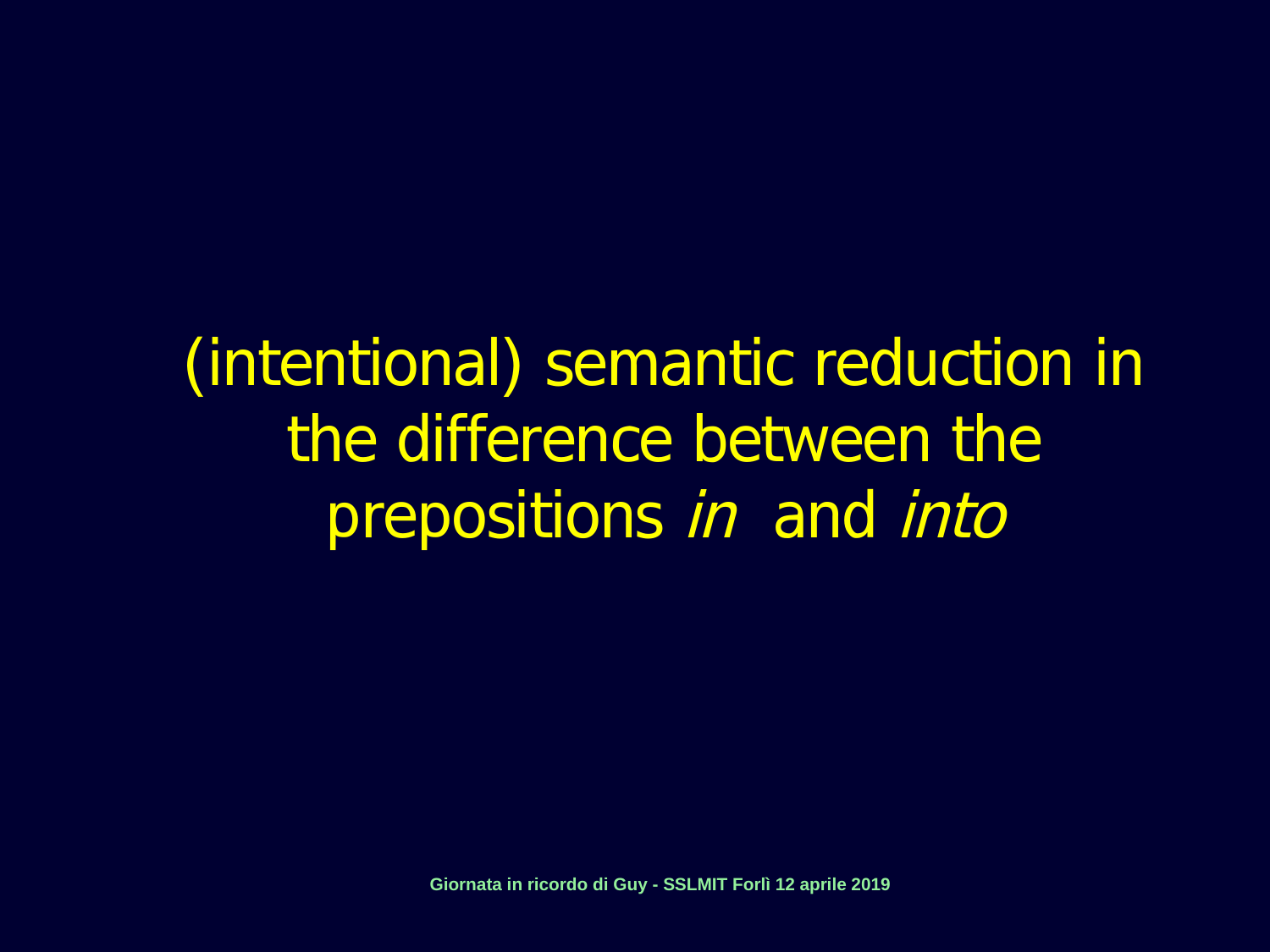

(intentional) semantic reduction in the difference between the prepositions in  and into
Giornata in ricordo di Guy - SSLMIT Forlì 12 aprile 2019